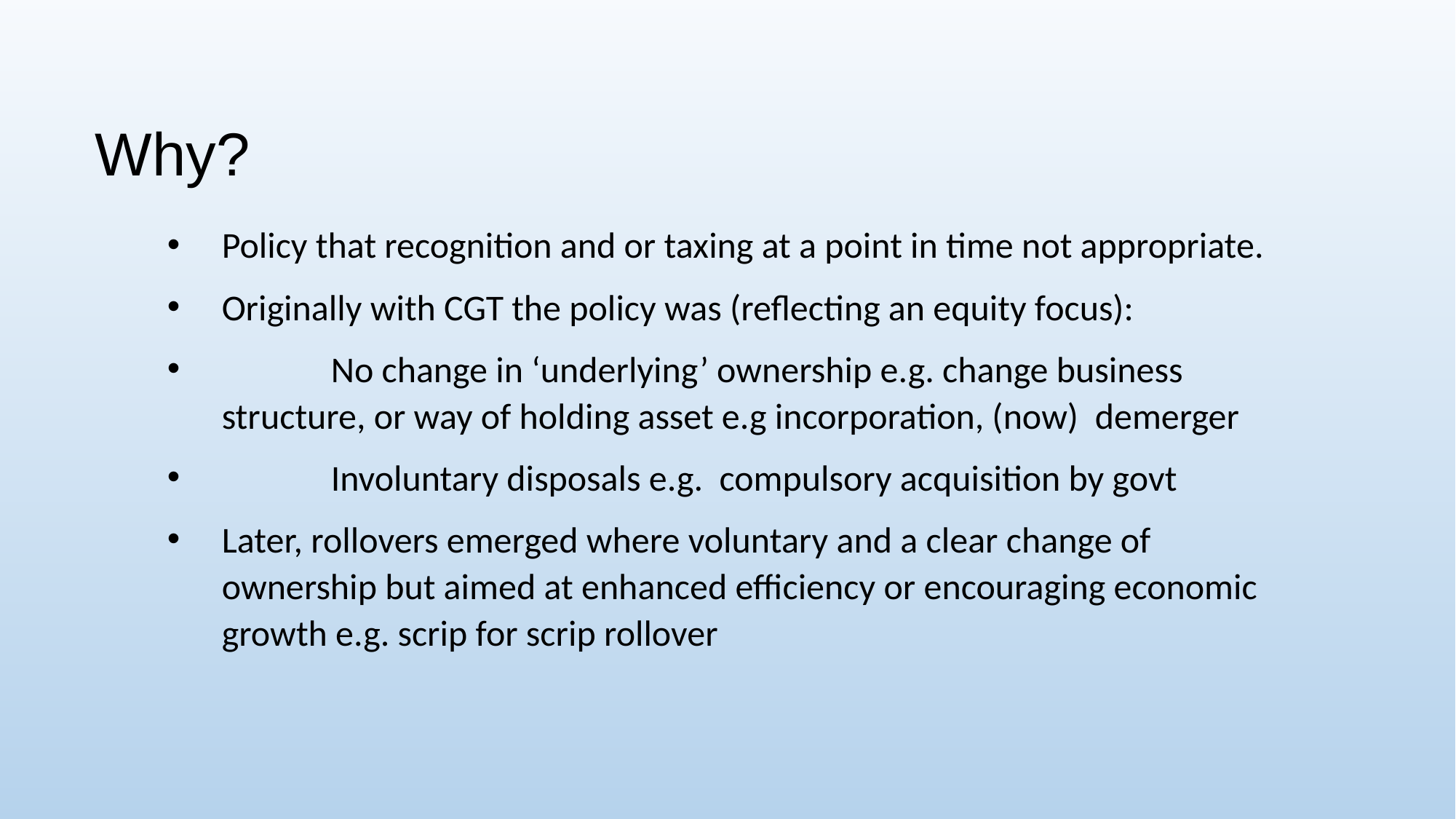

# Why?
Policy that recognition and or taxing at a point in time not appropriate.
Originally with CGT the policy was (reflecting an equity focus):
	No change in ‘underlying’ ownership e.g. change business 	structure, or way of holding asset e.g incorporation, (now) 	demerger
	Involuntary disposals e.g.  compulsory acquisition by govt
Later, rollovers emerged where voluntary and a clear change of ownership but aimed at enhanced efficiency or encouraging economic growth e.g. scrip for scrip rollover